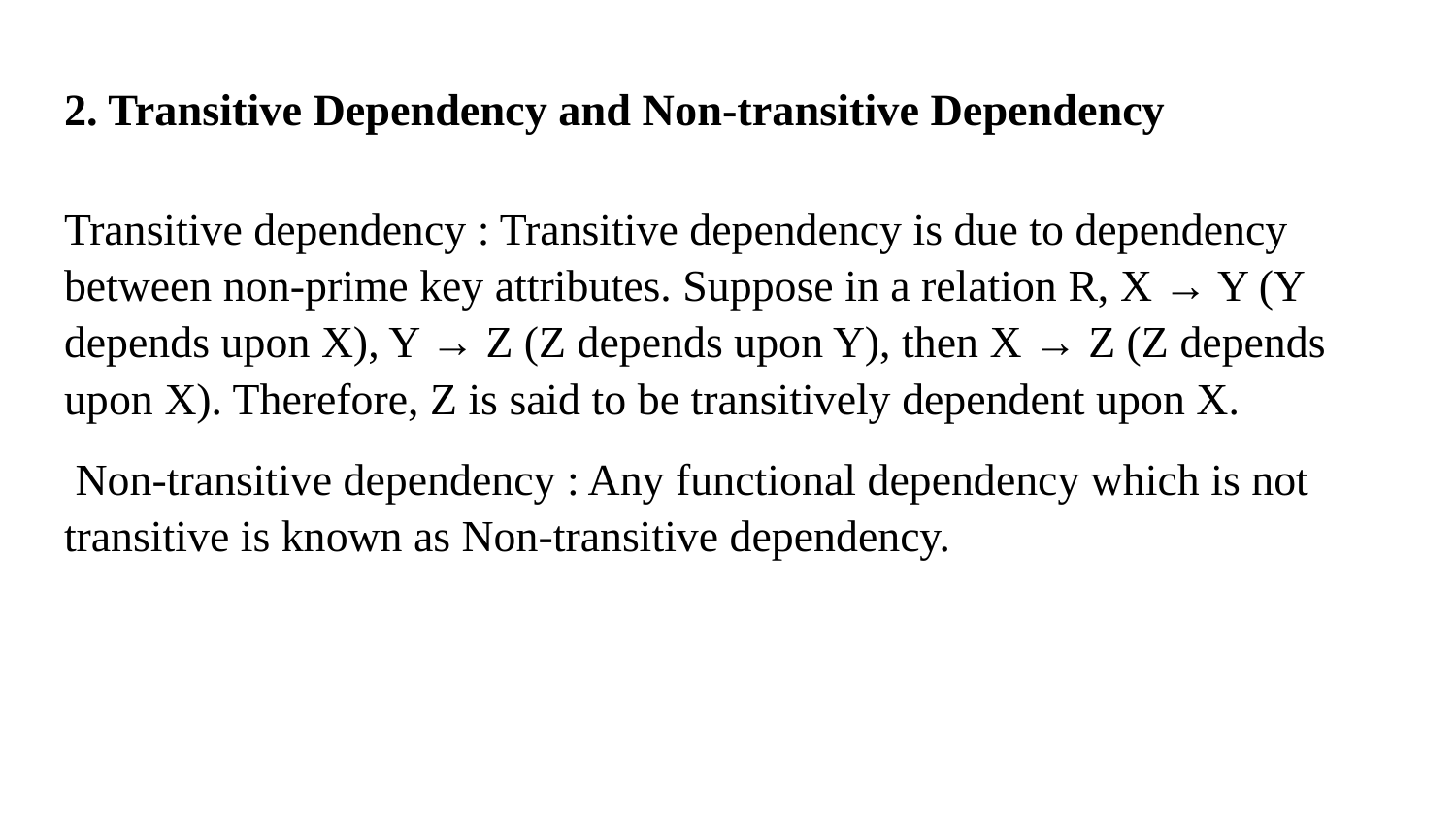

# 2. Transitive Dependency and Non-transitive Dependency
Transitive dependency : Transitive dependency is due to dependency between non-prime key attributes. Suppose in a relation R, X → Y (Y depends upon X), Y → Z (Z depends upon Y), then X → Z (Z depends upon X). Therefore, Z is said to be transitively dependent upon X.
 Non-transitive dependency : Any functional dependency which is not transitive is known as Non-transitive dependency.